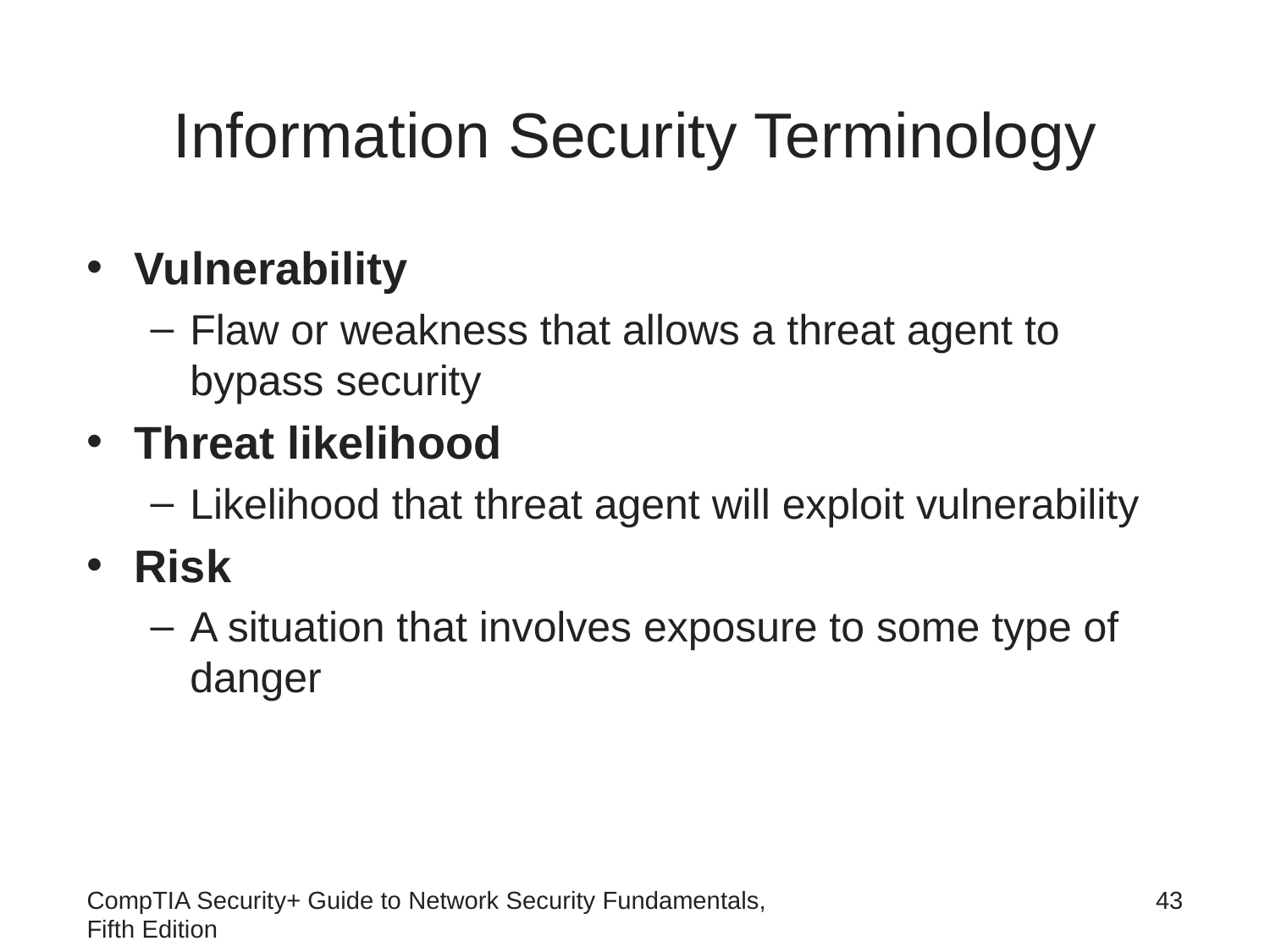

# Information Security Terminology
Vulnerability
Flaw or weakness that allows a threat agent to bypass security
Threat likelihood
Likelihood that threat agent will exploit vulnerability
Risk
A situation that involves exposure to some type of danger

CompTIA Security+ Guide to Network Security Fundamentals, Fifth Edition
43